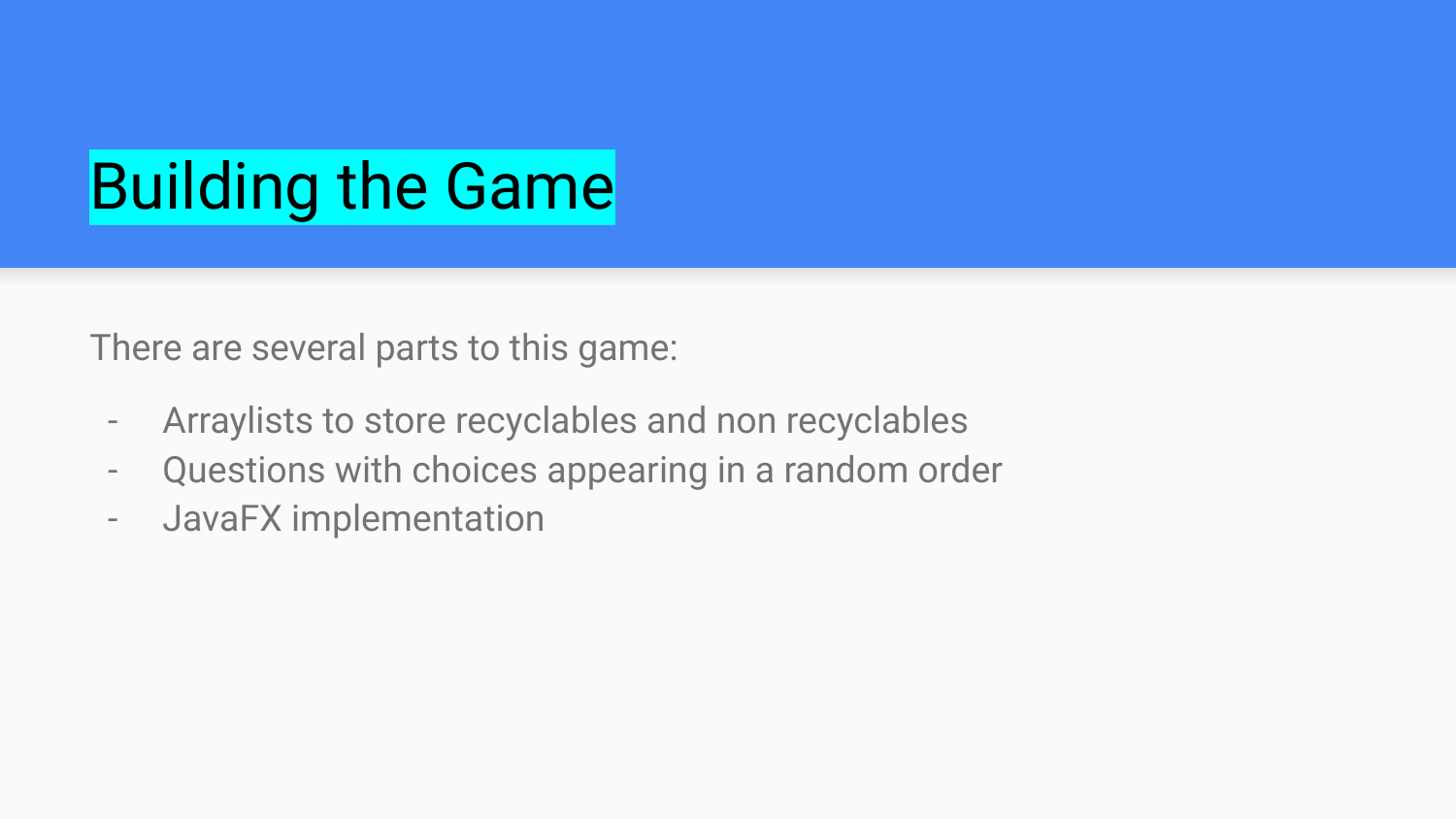

# Building the Game
There are several parts to this game:
Arraylists to store recyclables and non recyclables
Questions with choices appearing in a random order
JavaFX implementation